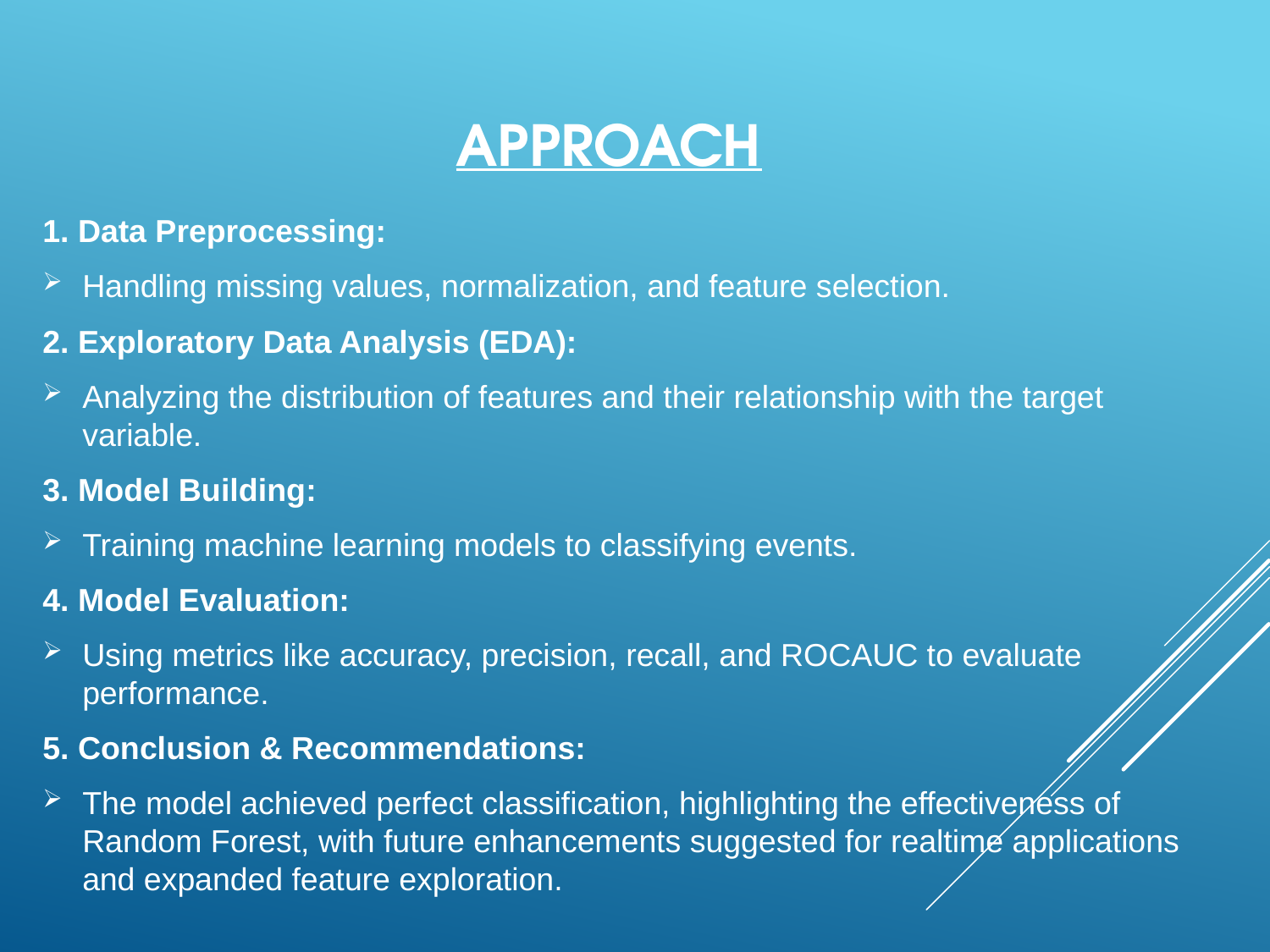

# Approach
1. Data Preprocessing:
Handling missing values, normalization, and feature selection.
2. Exploratory Data Analysis (EDA):
Analyzing the distribution of features and their relationship with the target variable.
3. Model Building:
Training machine learning models to classifying events.
4. Model Evaluation:
Using metrics like accuracy, precision, recall, and ROCAUC to evaluate performance.
5. Conclusion & Recommendations:
The model achieved perfect classification, highlighting the effectiveness of Random Forest, with future enhancements suggested for realtime applications and expanded feature exploration.